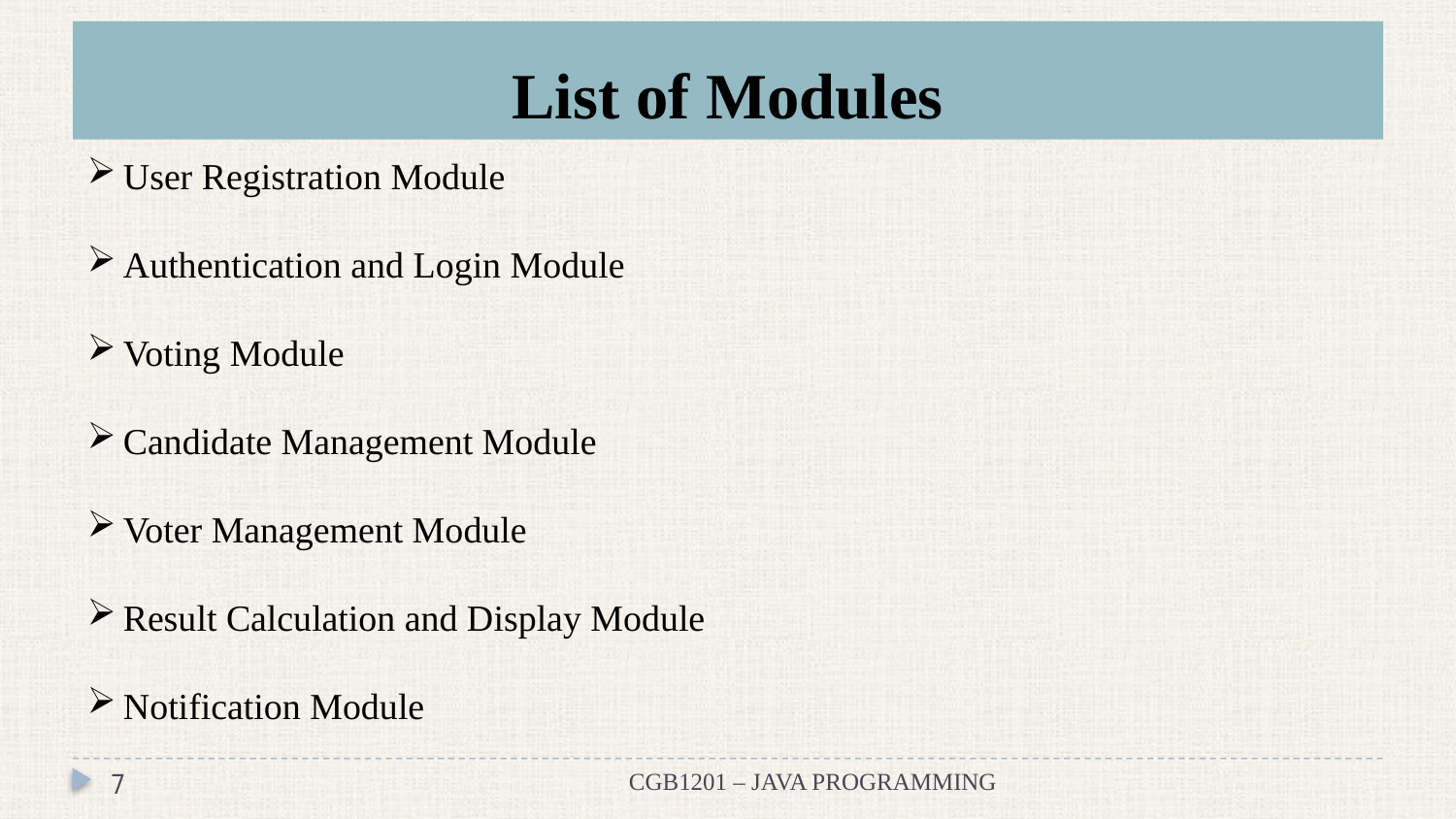

# List of Modules
User Registration Module

Authentication and Login Module

Voting Module

Candidate Management Module

Voter Management Module

Result Calculation and Display Module

Notification Module

7
CGB1201 – JAVA PROGRAMMING